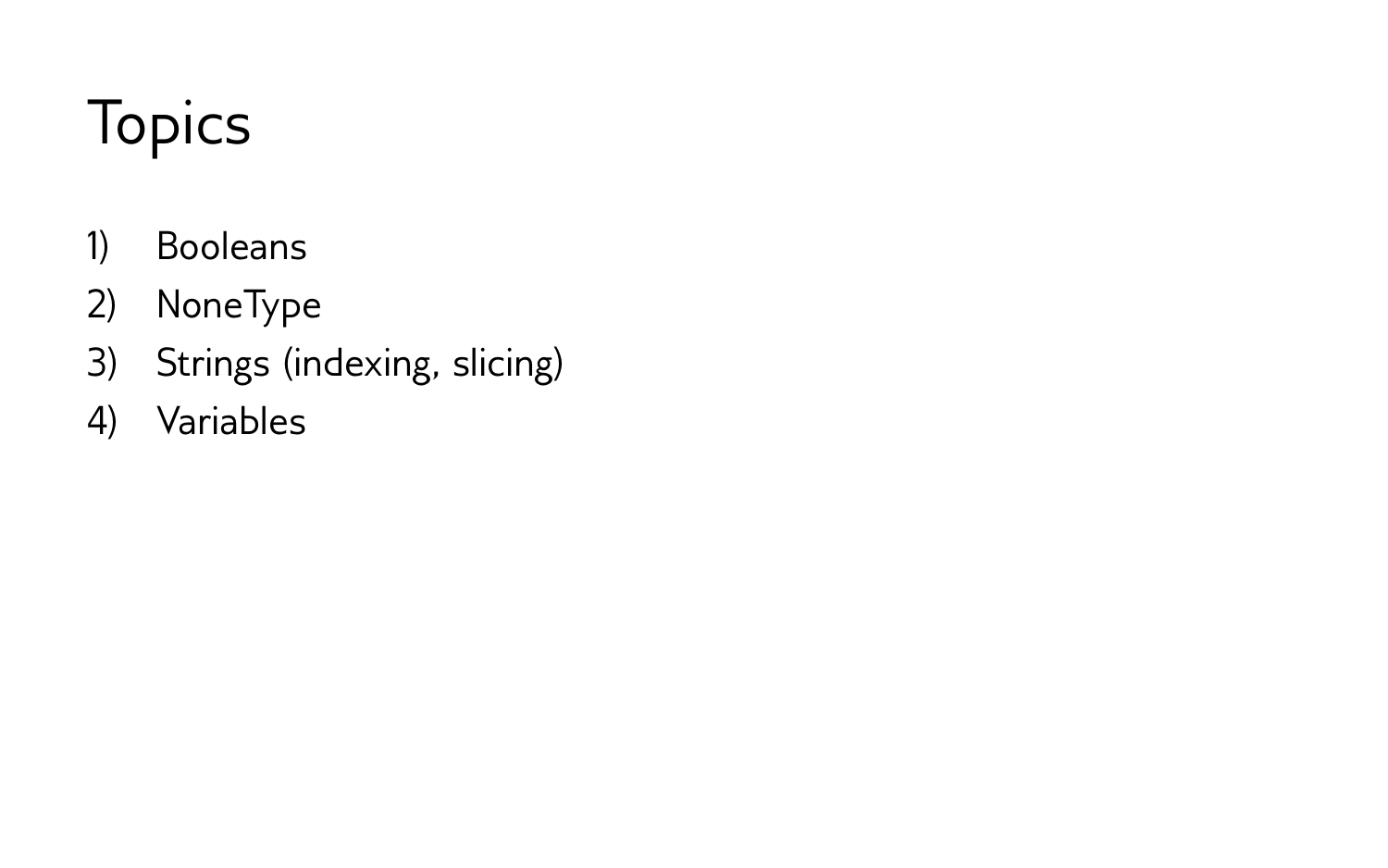

# Topics

Booleans
NoneType
Strings (indexing, slicing)
Variables